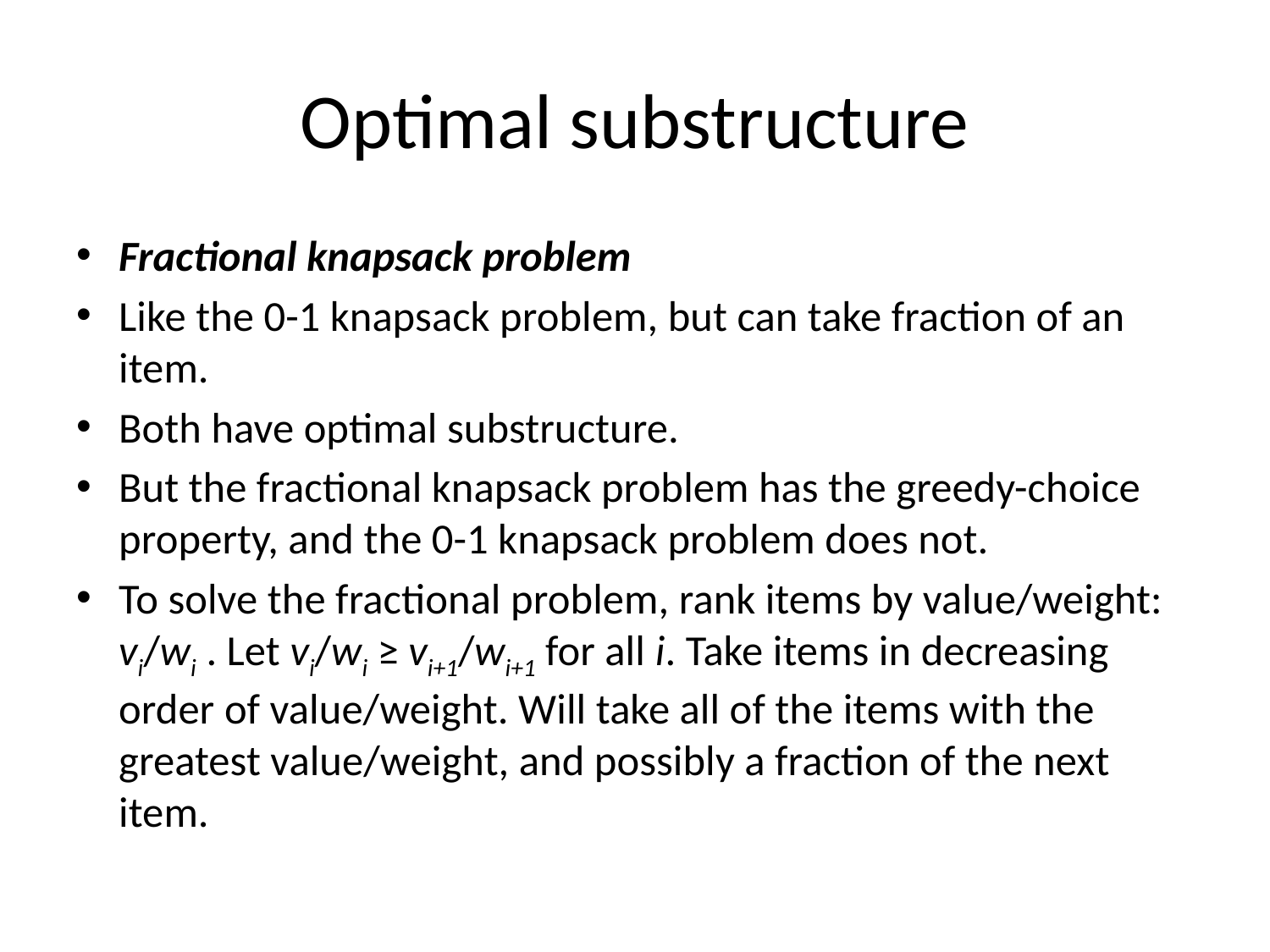

# Optimal substructure
Fractional knapsack problem
Like the 0-1 knapsack problem, but can take fraction of an item.
Both have optimal substructure.
But the fractional knapsack problem has the greedy-choice property, and the 0-1 knapsack problem does not.
To solve the fractional problem, rank items by value/weight: vi/wi . Let vi/wi ≥ vi+1/wi+1 for all i. Take items in decreasing order of value/weight. Will take all of the items with the greatest value/weight, and possibly a fraction of the next item.